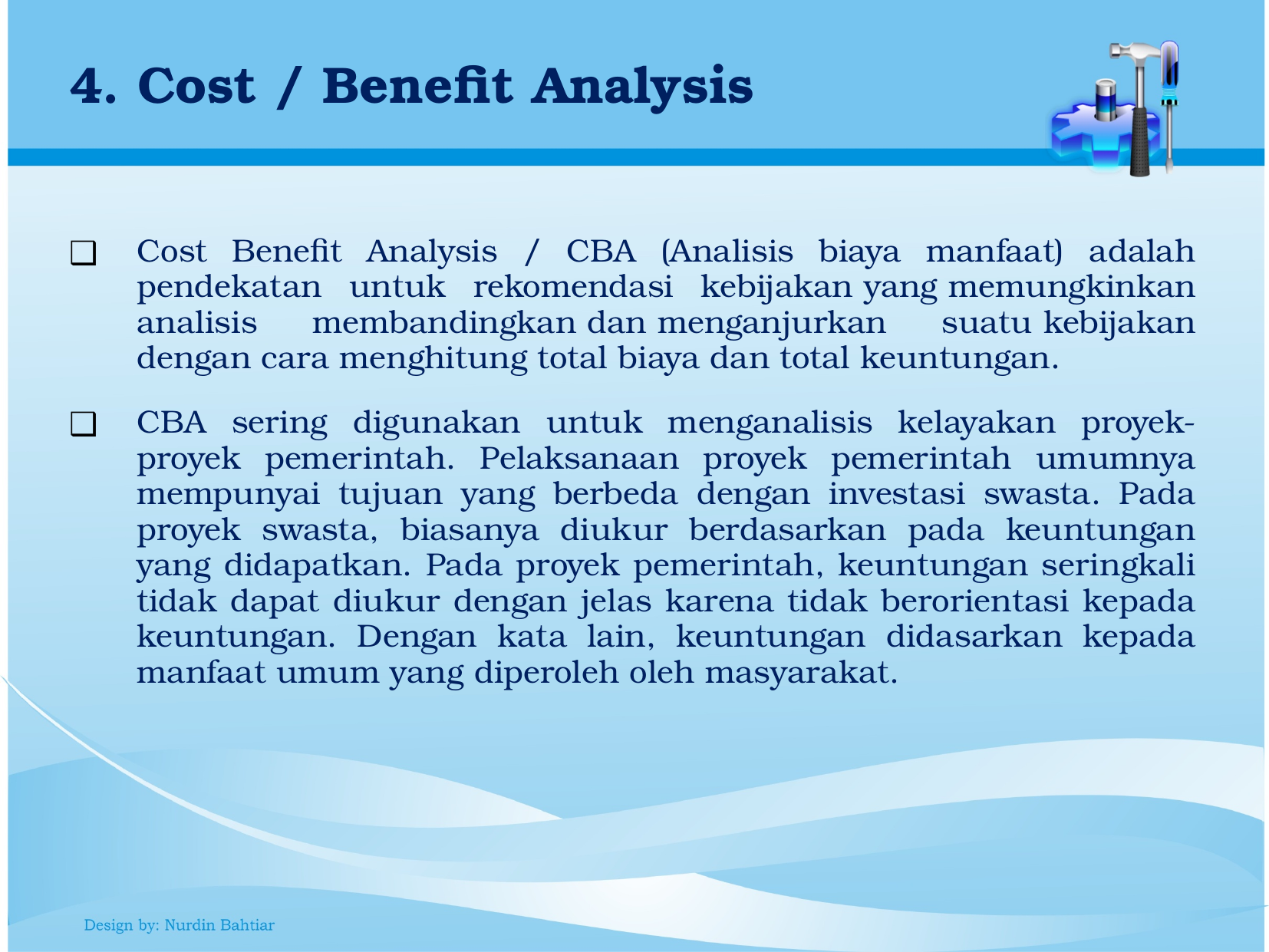

4. Cost / Benefit Analysis
Cost Benefit Analysis / CBA (Analisis biaya manfaat) adalah pendekatan untuk rekomendasi kebijakan yang memungkinkan analisis membandingkan dan menganjurkan suatu kebijakan dengan cara menghitung total biaya dan total keuntungan.
CBA sering digunakan untuk menganalisis kelayakan proyek-proyek pemerintah. Pelaksanaan proyek pemerintah umumnya mempunyai tujuan yang berbeda dengan investasi swasta. Pada proyek swasta, biasanya diukur berdasarkan pada keuntungan yang didapatkan. Pada proyek pemerintah, keuntungan seringkali tidak dapat diukur dengan jelas karena tidak berorientasi kepada keuntungan. Dengan kata lain, keuntungan didasarkan kepada manfaat umum yang diperoleh oleh masyarakat.